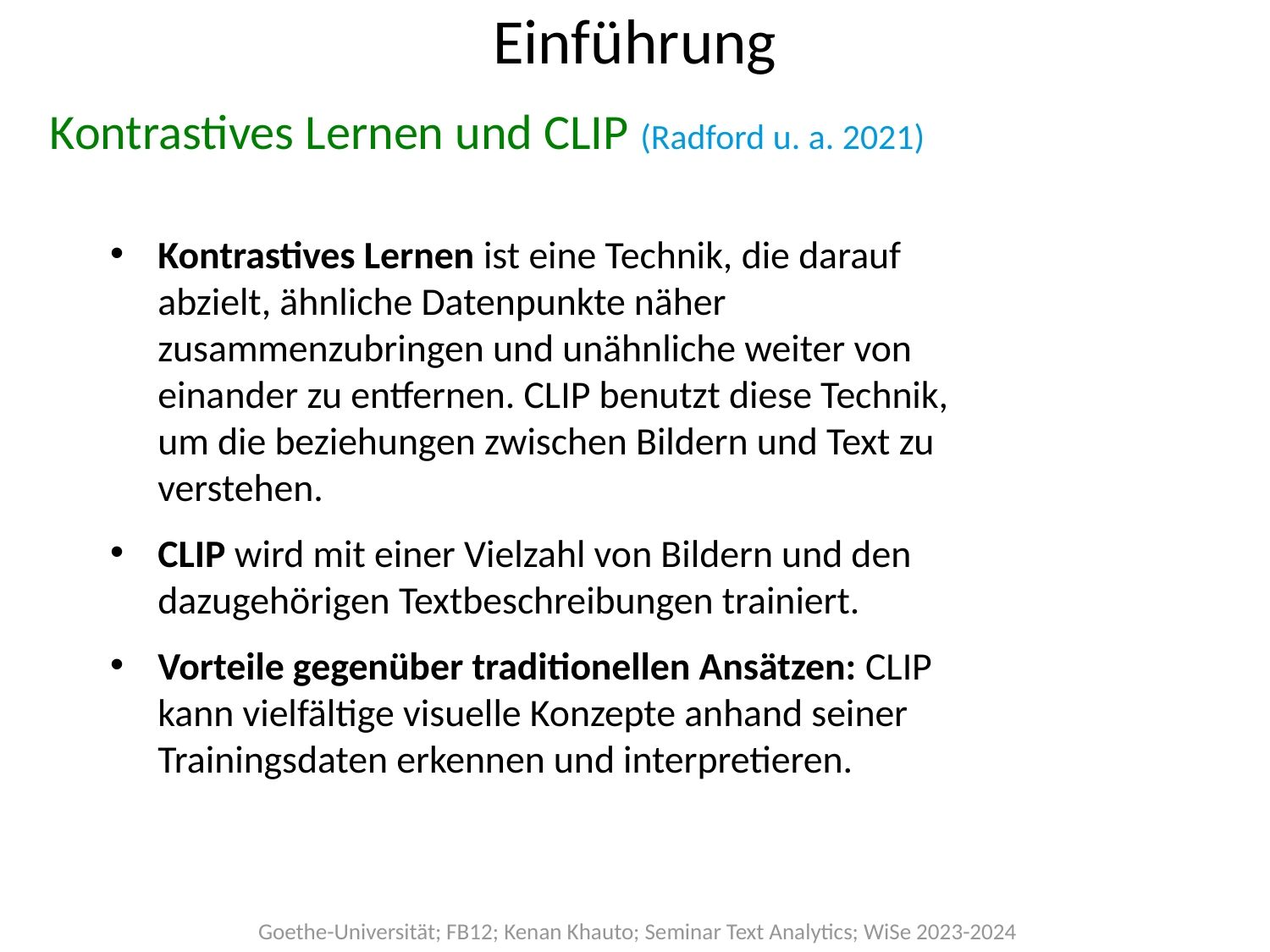

# Einführung
Kontrastives Lernen und CLIP (Radford u. a. 2021)
Kontrastives Lernen ist eine Technik, die darauf abzielt, ähnliche Datenpunkte näher zusammenzubringen und unähnliche weiter von einander zu entfernen. CLIP benutzt diese Technik, um die beziehungen zwischen Bildern und Text zu verstehen.
CLIP wird mit einer Vielzahl von Bildern und den dazugehörigen Textbeschreibungen trainiert.
Vorteile gegenüber traditionellen Ansätzen: CLIP kann vielfältige visuelle Konzepte anhand seiner Trainingsdaten erkennen und interpretieren.